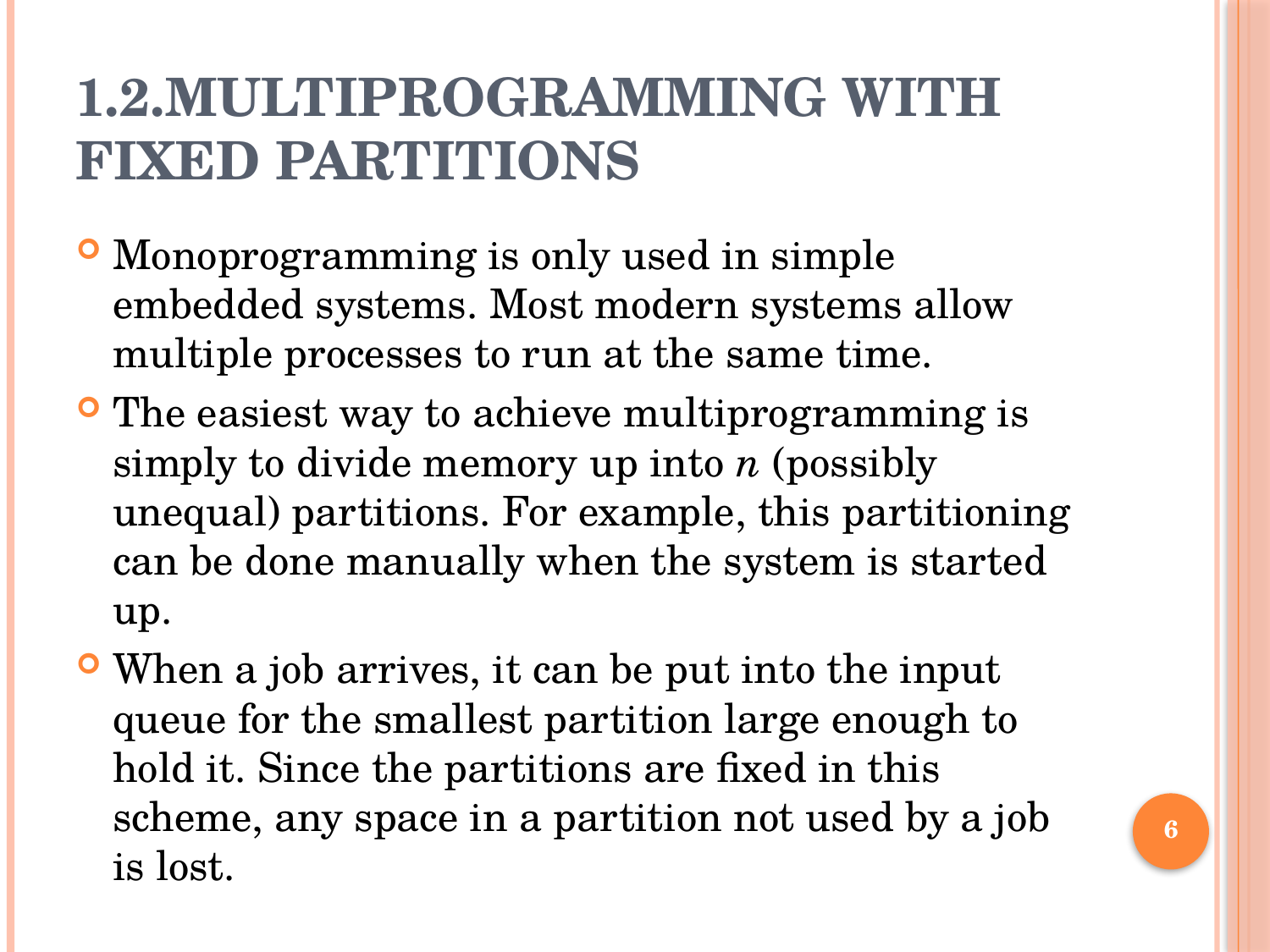

# 1.2.Multiprogramming with Fixed Partitions
Monoprogramming is only used in simple embedded systems. Most modern systems allow multiple processes to run at the same time.
The easiest way to achieve multiprogramming is simply to divide memory up into n (possibly unequal) partitions. For example, this partitioning can be done manually when the system is started up.
When a job arrives, it can be put into the input queue for the smallest partition large enough to hold it. Since the partitions are fixed in this scheme, any space in a partition not used by a job is lost.

6